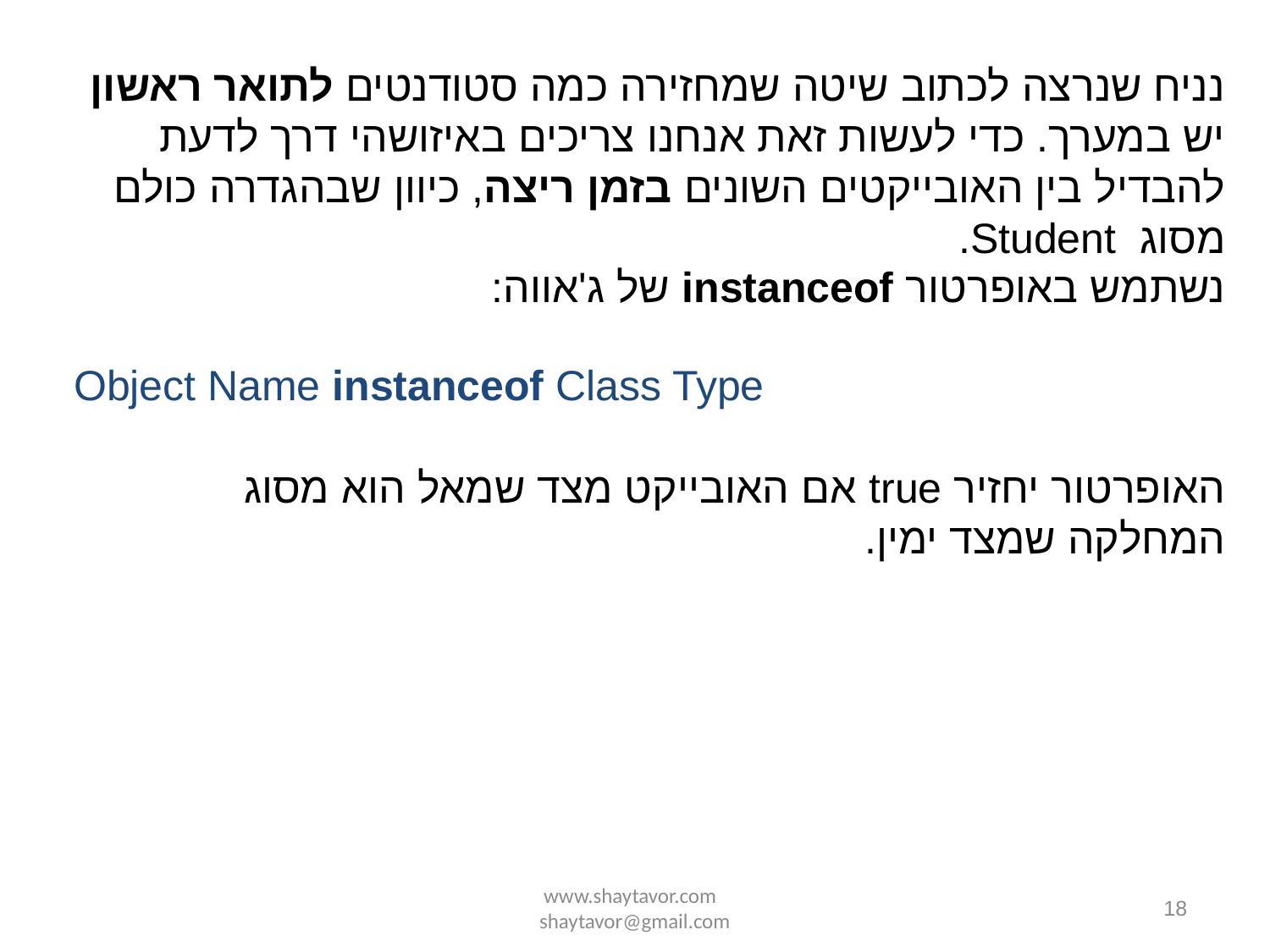

נניח שנרצה לכתוב שיטה שמחזירה כמה סטודנטים לתואר ראשון יש במערך. כדי לעשות זאת אנחנו צריכים באיזושהי דרך לדעת להבדיל בין האובייקטים השונים בזמן ריצה, כיוון שבהגדרה כולם מסוג  Student.
נשתמש באופרטור instanceof של ג'אווה:
Object Name instanceof Class Type
האופרטור יחזיר true אם האובייקט מצד שמאל הוא מסוג המחלקה שמצד ימין.
www.shaytavor.com   shaytavor@gmail.com
18